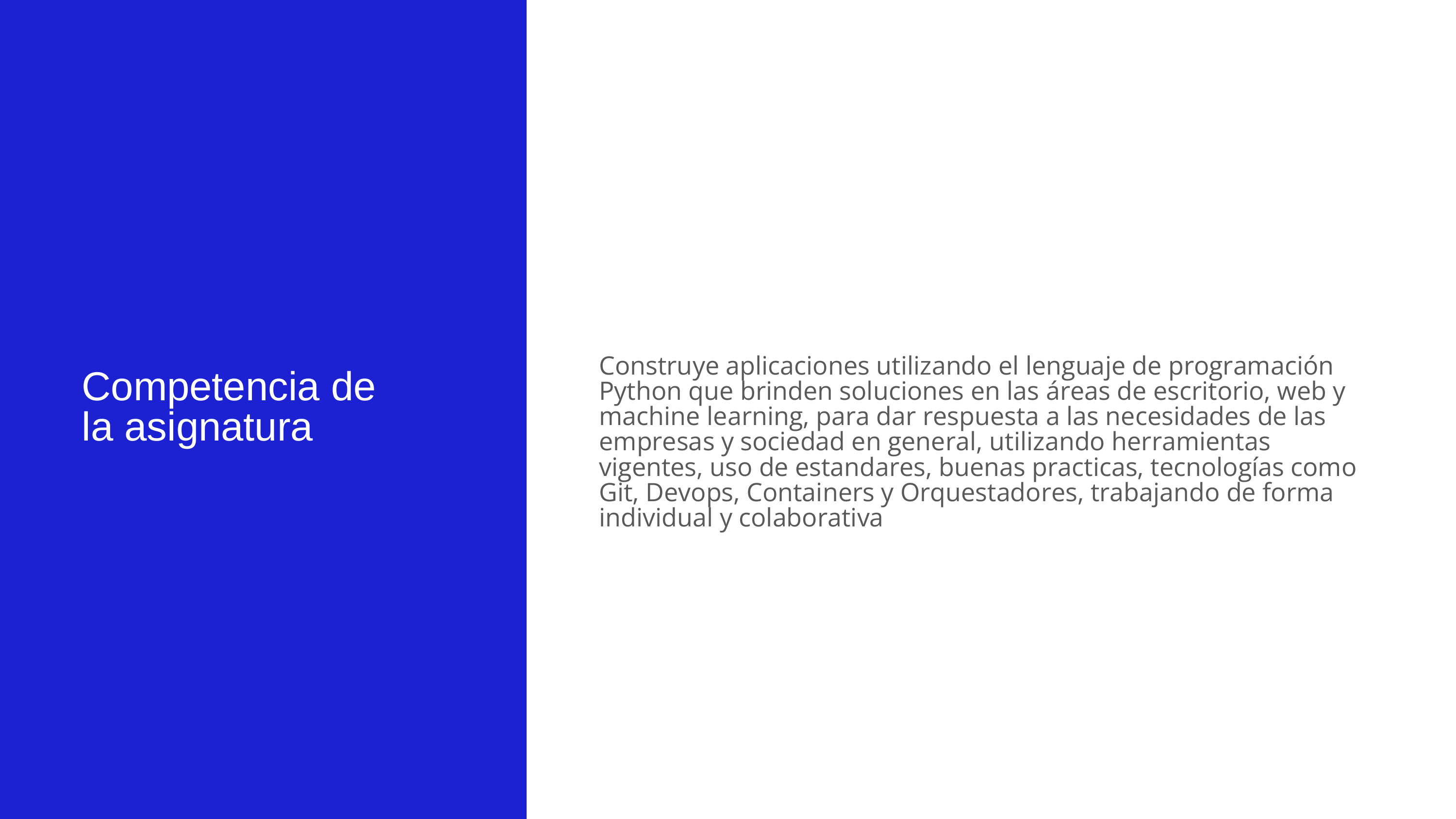

Competencia de
la asignatura
Construye aplicaciones utilizando el lenguaje de programación Python que brinden soluciones en las áreas de escritorio, web y machine learning, para dar respuesta a las necesidades de las empresas y sociedad en general, utilizando herramientas vigentes, uso de estandares, buenas practicas, tecnologías como Git, Devops, Containers y Orquestadores, trabajando de forma individual y colaborativa